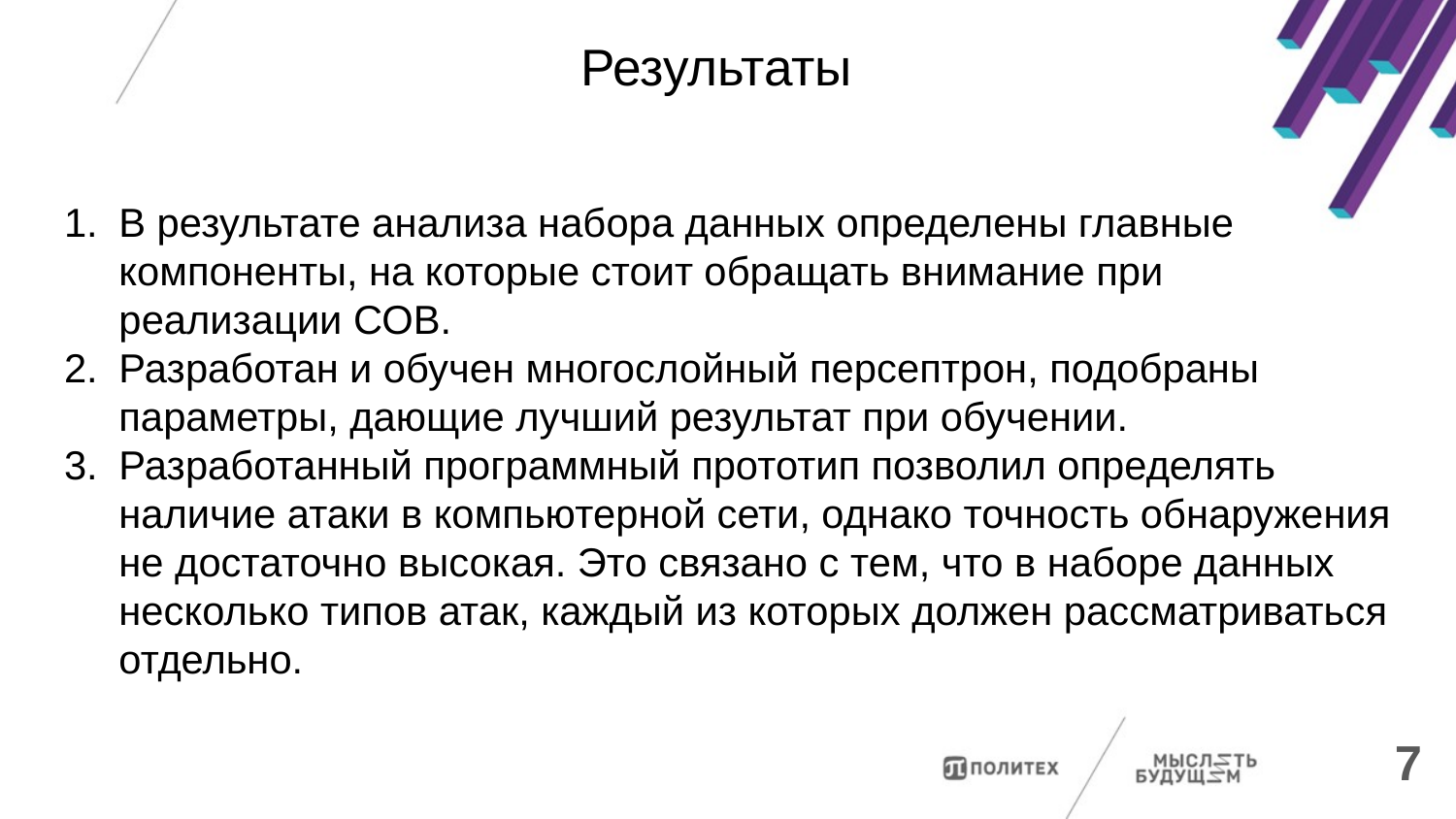

Результаты
В результате анализа набора данных определены главные компоненты, на которые стоит обращать внимание при реализации СОВ.
Разработан и обучен многослойный персептрон, подобраны параметры, дающие лучший результат при обучении.
Разработанный программный прототип позволил определять наличие атаки в компьютерной сети, однако точность обнаружения не достаточно высокая. Это связано с тем, что в наборе данных несколько типов атак, каждый из которых должен рассматриваться отдельно.
7